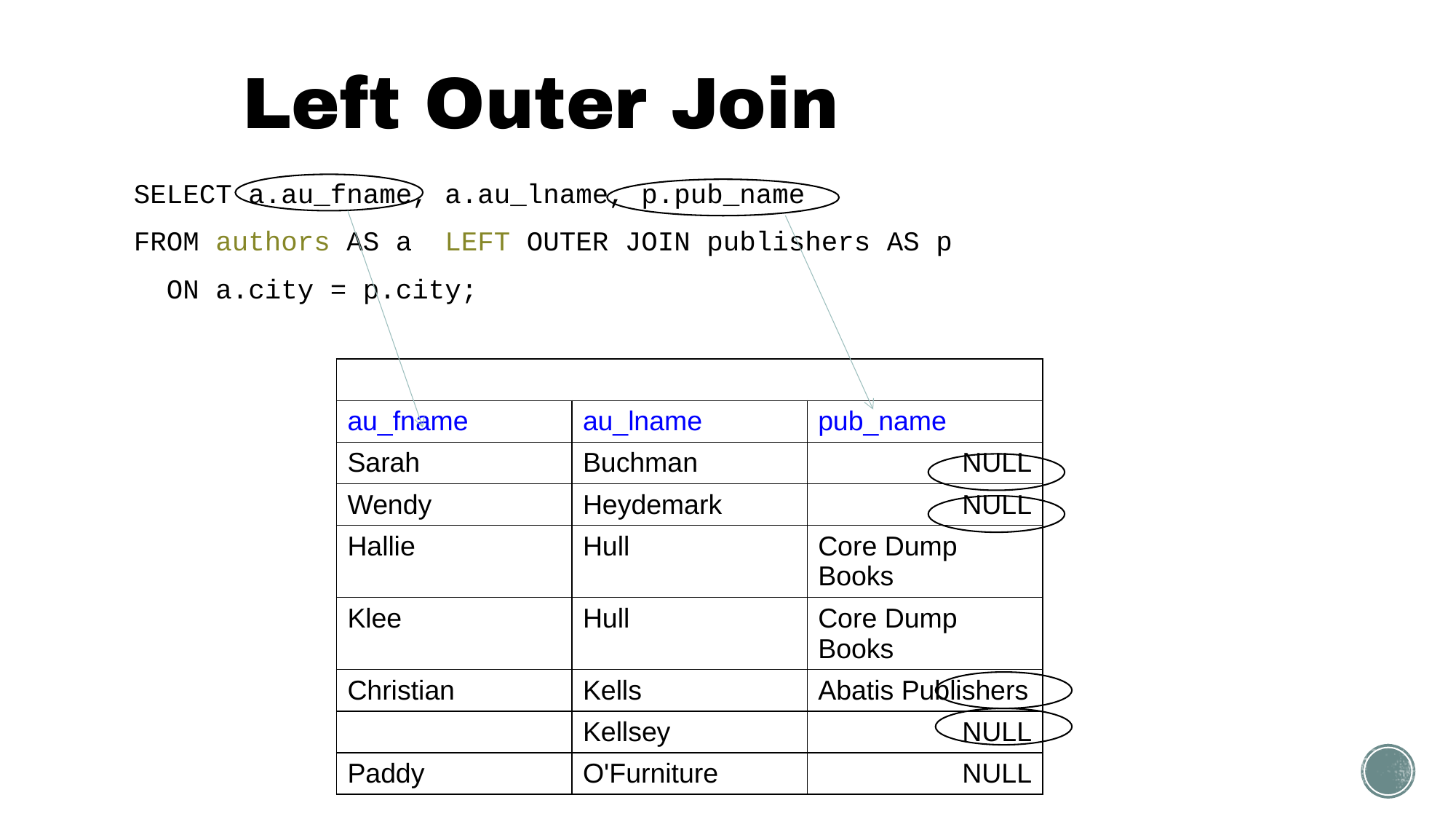

# Left Outer Join
SELECT a.au_fname, a.au_lname, p.pub_name
FROM authors AS a  LEFT OUTER JOIN publishers AS p
  ON a.city = p.city;

|  |  |  |
| --- | --- | --- |
| au\_fname | au\_lname | pub\_name |
| Sarah | Buchman | NULL |
| Wendy | Heydemark | NULL |
| Hallie | Hull | Core Dump Books |
| Klee | Hull | Core Dump Books |
| Christian | Kells | Abatis Publishers |
|  | Kellsey | NULL |
| Paddy | O'Furniture | NULL |